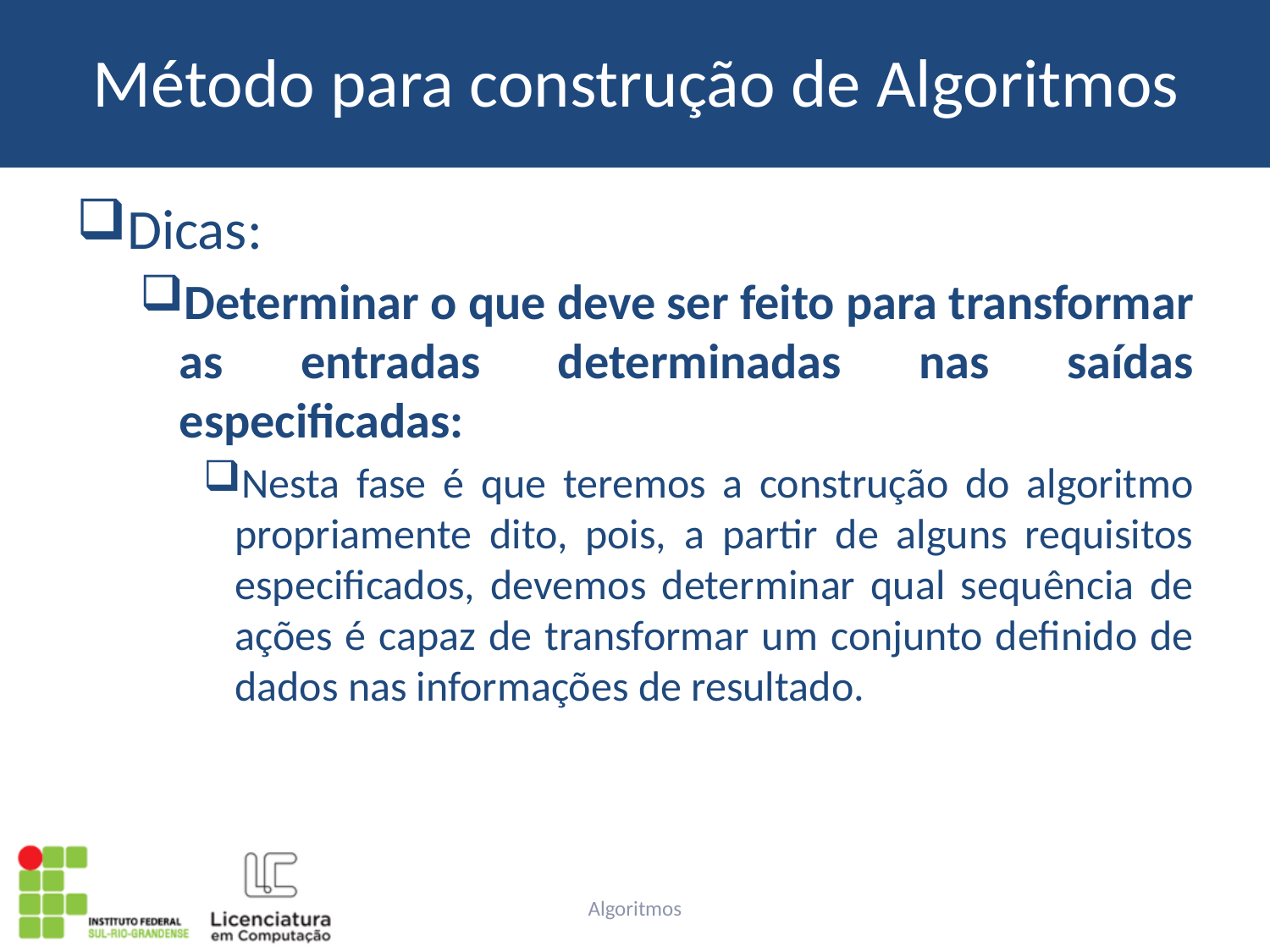

# Método para construção de Algoritmos
Dicas:
Determinar o que deve ser feito para transformar as entradas determinadas nas saídas especificadas:
Nesta fase é que teremos a construção do algoritmo propriamente dito, pois, a partir de alguns requisitos especificados, devemos determinar qual sequência de ações é capaz de transformar um conjunto definido de dados nas informações de resultado.
Algoritmos